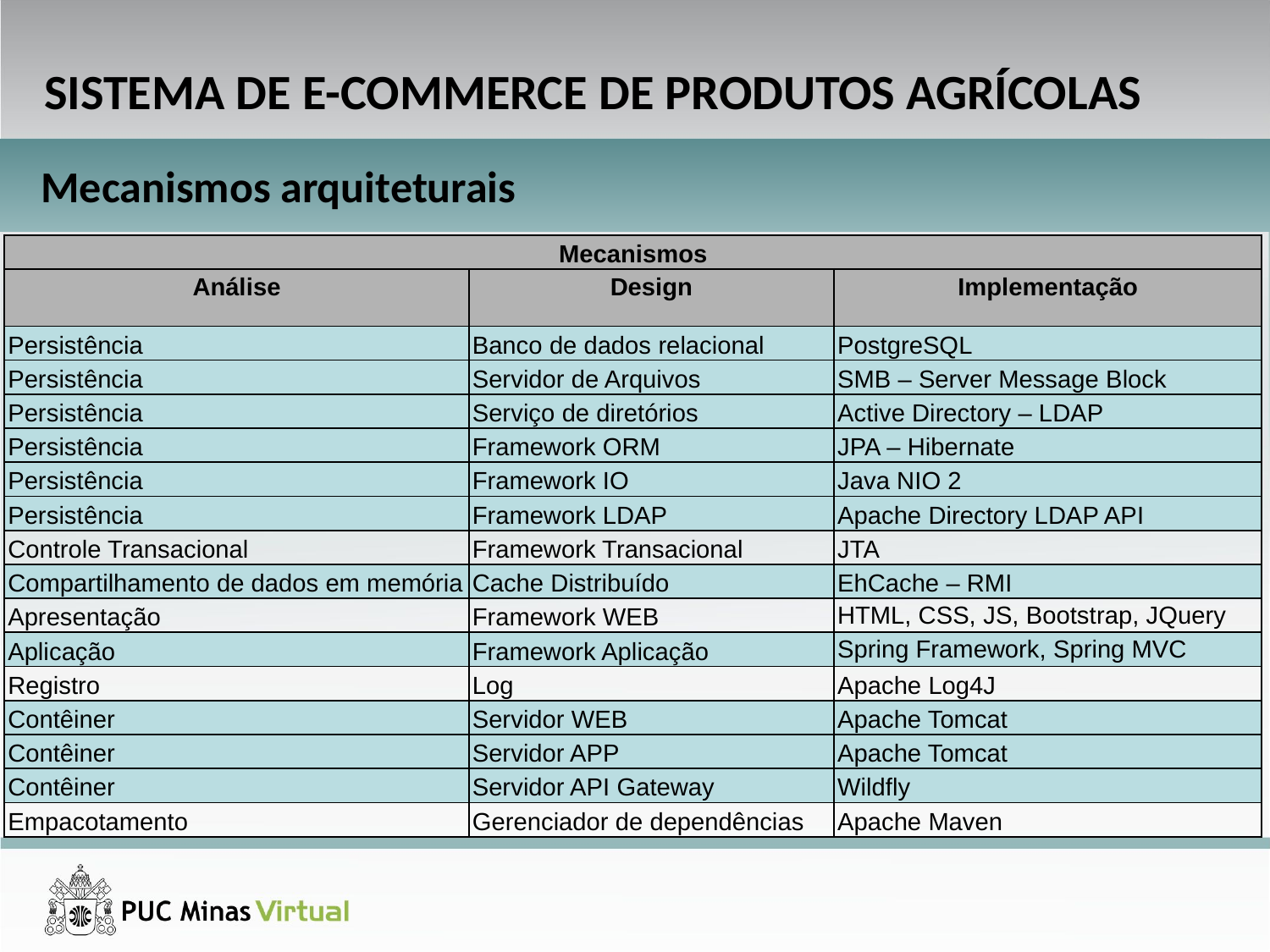

SISTEMA DE E-COMMERCE DE PRODUTOS AGRÍCOLAS

Mecanismos arquiteturais
| Mecanismos |  |  |
| --- | --- | --- |
| Análise | Design | Implementação |
| Persistência | Banco de dados relacional | PostgreSQL |
| Persistência | Servidor de Arquivos | SMB – Server Message Block |
| Persistência | Serviço de diretórios | Active Directory – LDAP |
| Persistência | Framework ORM | JPA – Hibernate |
| Persistência | Framework IO | Java NIO 2 |
| Persistência | Framework LDAP | Apache Directory LDAP API |
| Controle Transacional | Framework Transacional | JTA |
| Compartilhamento de dados em memória | Cache Distribuído | EhCache – RMI |
| Apresentação | Framework WEB | HTML, CSS, JS, Bootstrap, JQuery |
| Aplicação | Framework Aplicação | Spring Framework, Spring MVC |
| Registro | Log | Apache Log4J |
| Contêiner | Servidor WEB | Apache Tomcat |
| Contêiner | Servidor APP | Apache Tomcat |
| Contêiner | Servidor API Gateway | Wildfly |
| Empacotamento | Gerenciador de dependências | Apache Maven |